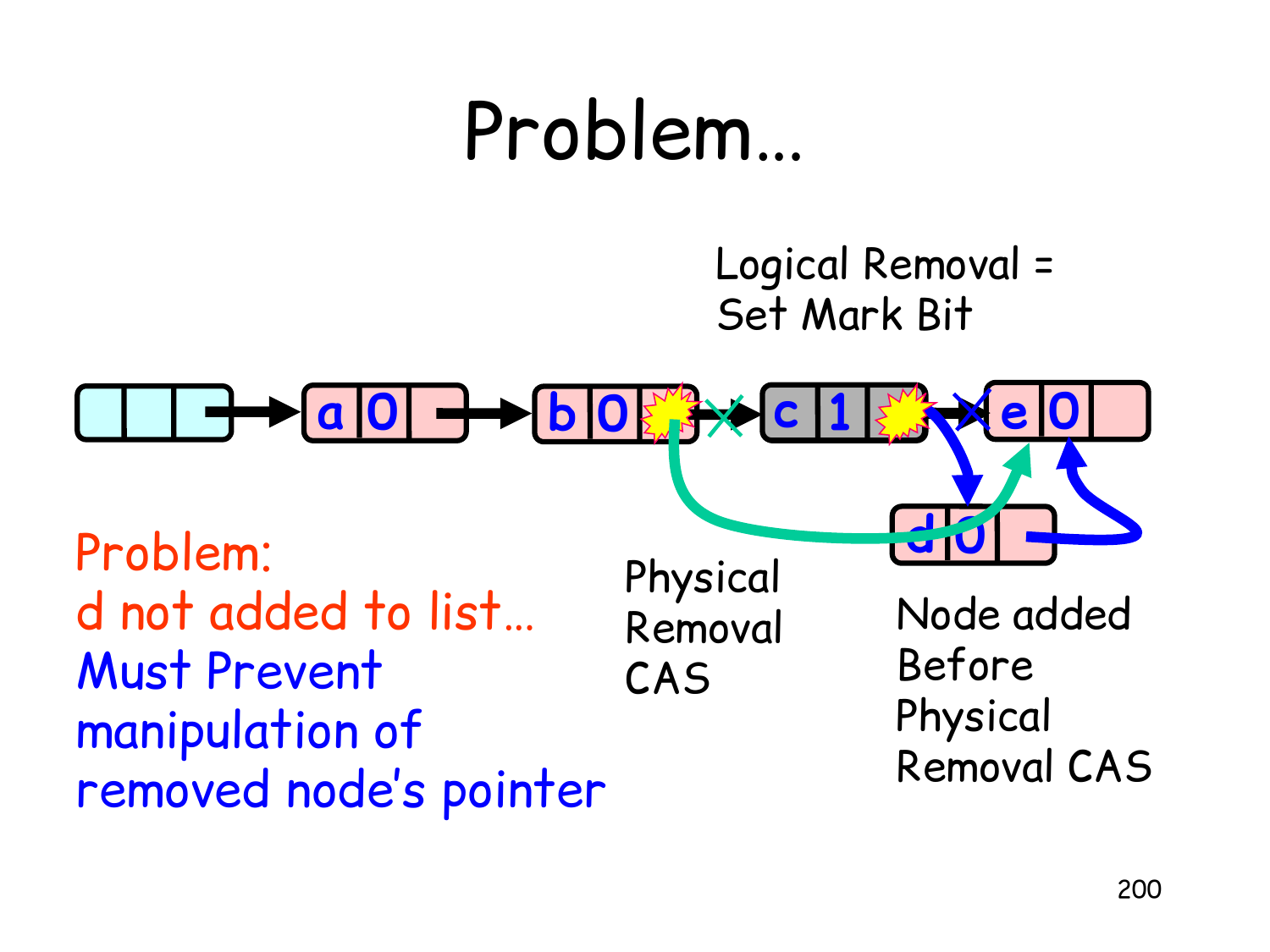

# Problem…
Logical Removal =
Set Mark Bit
c
1

e
0

a
0

a
0

b
0

c

d
0

Problem:
d not added to list…
Must Prevent
manipulation of
removed node’s pointer
Physical
Removal
CAS
Node added
Before
Physical
Removal CAS
200